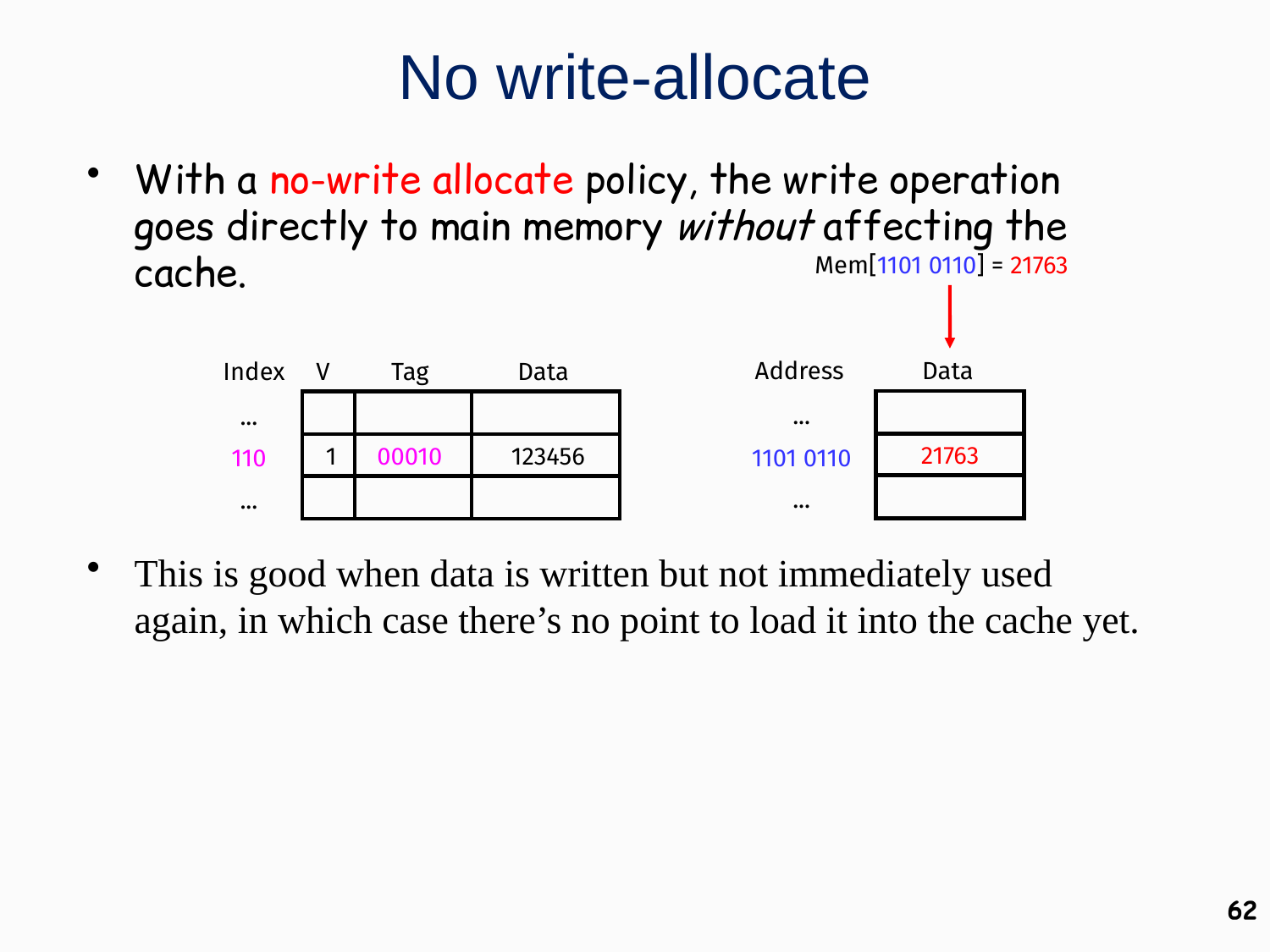

No write-allocate
With a no-write allocate policy, the write operation goes directly to main memory without affecting the cache.

This is good when data is written but not immediately used again, in which case there’s no point to load it into the cache yet.
Mem[1101 0110] = 21763

Address
Data
...
1101 0110
...

21763

Index
V
Tag
Data
...
110
...

1
00010
123456

62